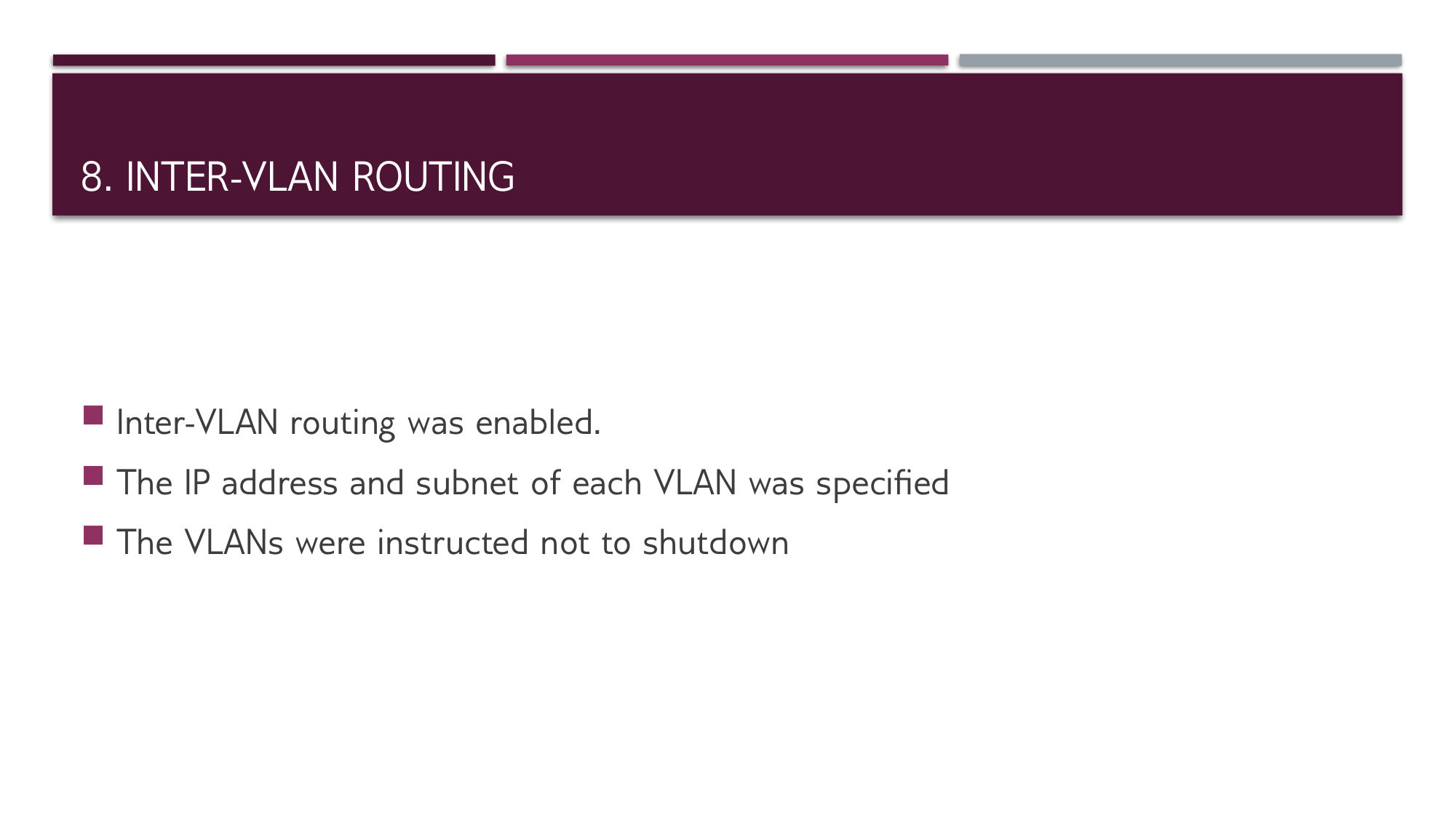

# 8. Inter-Vlan routing
Inter-VLAN routing was enabled.
The IP address and subnet of each VLAN was specified
The VLANs were instructed not to shutdown